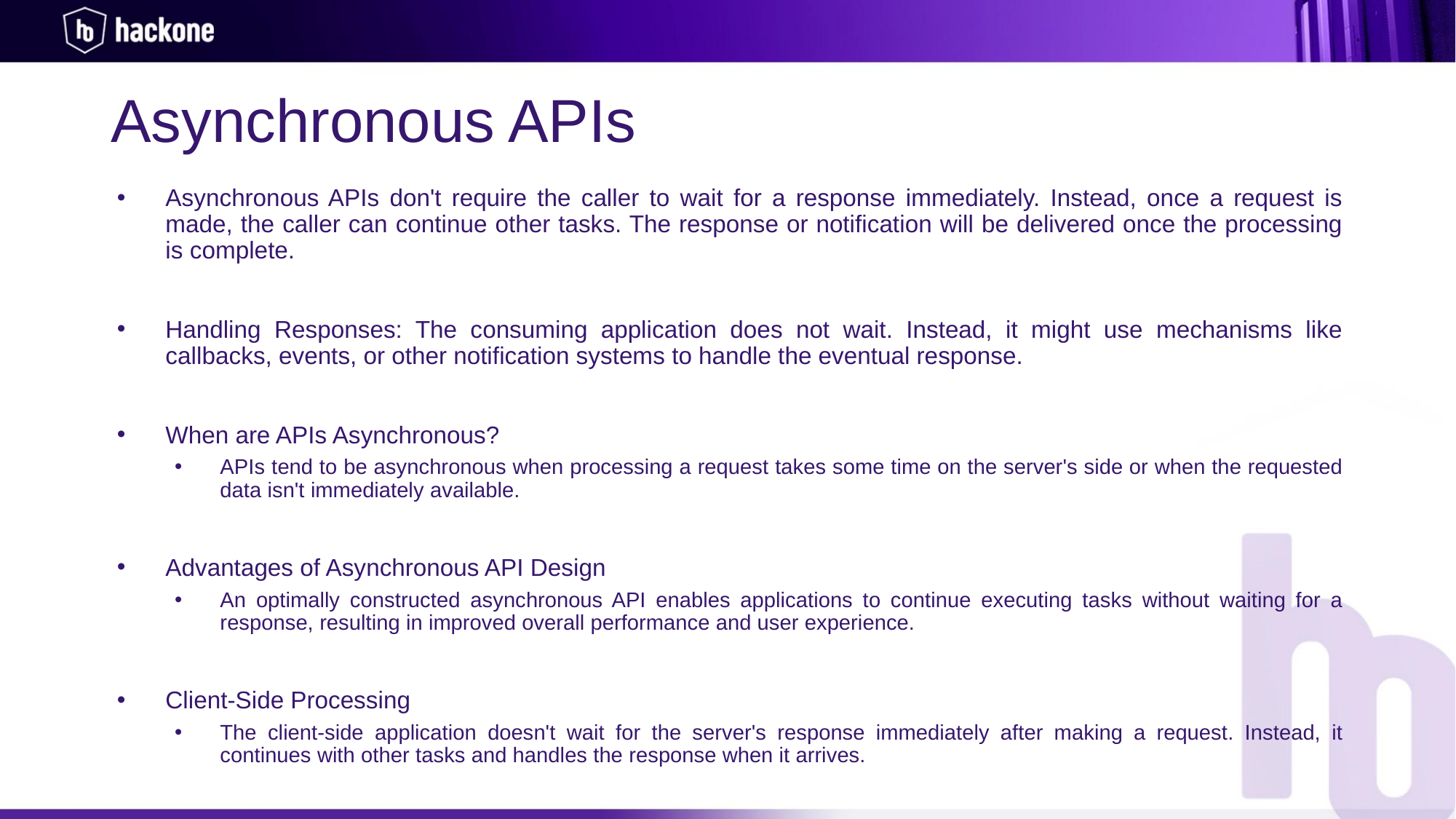

Asynchronous APIs
Asynchronous APIs don't require the caller to wait for a response immediately. Instead, once a request is made, the caller can continue other tasks. The response or notification will be delivered once the processing is complete.

Handling Responses: The consuming application does not wait. Instead, it might use mechanisms like callbacks, events, or other notification systems to handle the eventual response.

When are APIs Asynchronous?
APIs tend to be asynchronous when processing a request takes some time on the server's side or when the requested data isn't immediately available.

Advantages of Asynchronous API Design
An optimally constructed asynchronous API enables applications to continue executing tasks without waiting for a response, resulting in improved overall performance and user experience.

Client-Side Processing
The client-side application doesn't wait for the server's response immediately after making a request. Instead, it continues with other tasks and handles the response when it arrives.